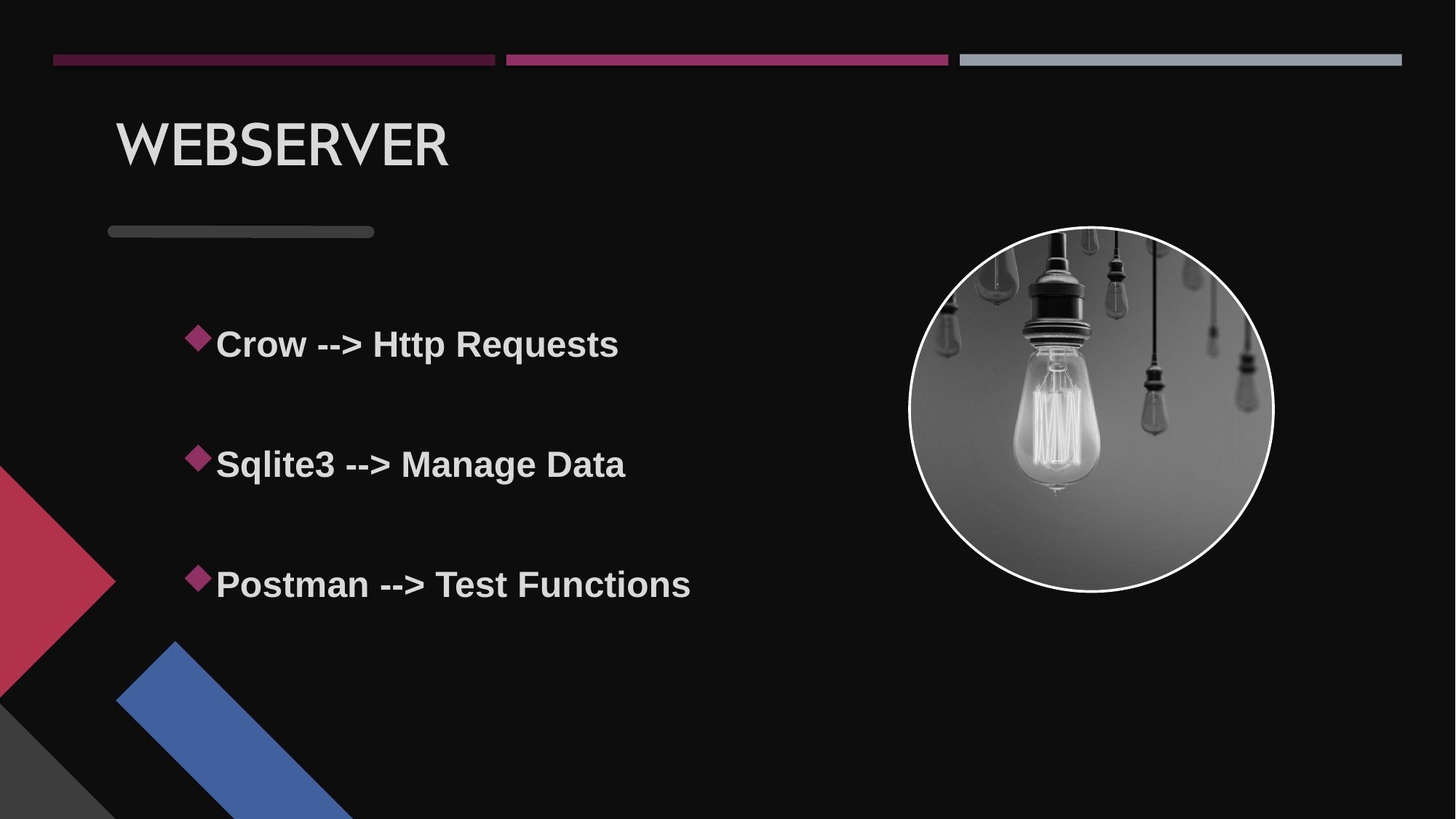

s
# Webserver
Crow --> Http Requests

Sqlite3 --> Manage Data

Postman --> Test Functions